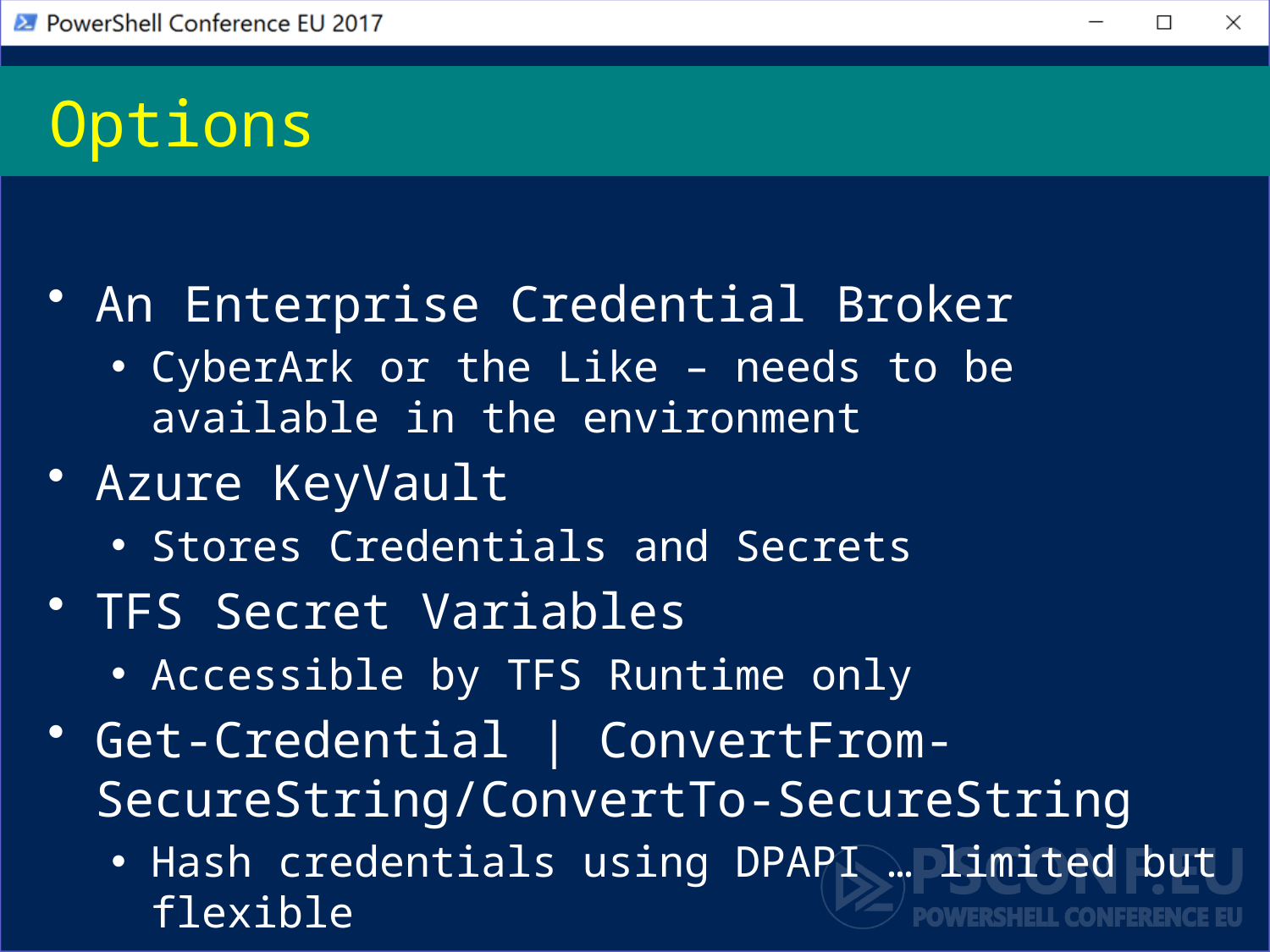

# Options
An Enterprise Credential Broker
CyberArk or the Like – needs to be available in the environment
Azure KeyVault
Stores Credentials and Secrets
TFS Secret Variables
Accessible by TFS Runtime only
Get-Credential | ConvertFrom-SecureString/ConvertTo-SecureString
Hash credentials using DPAPI … limited but flexible